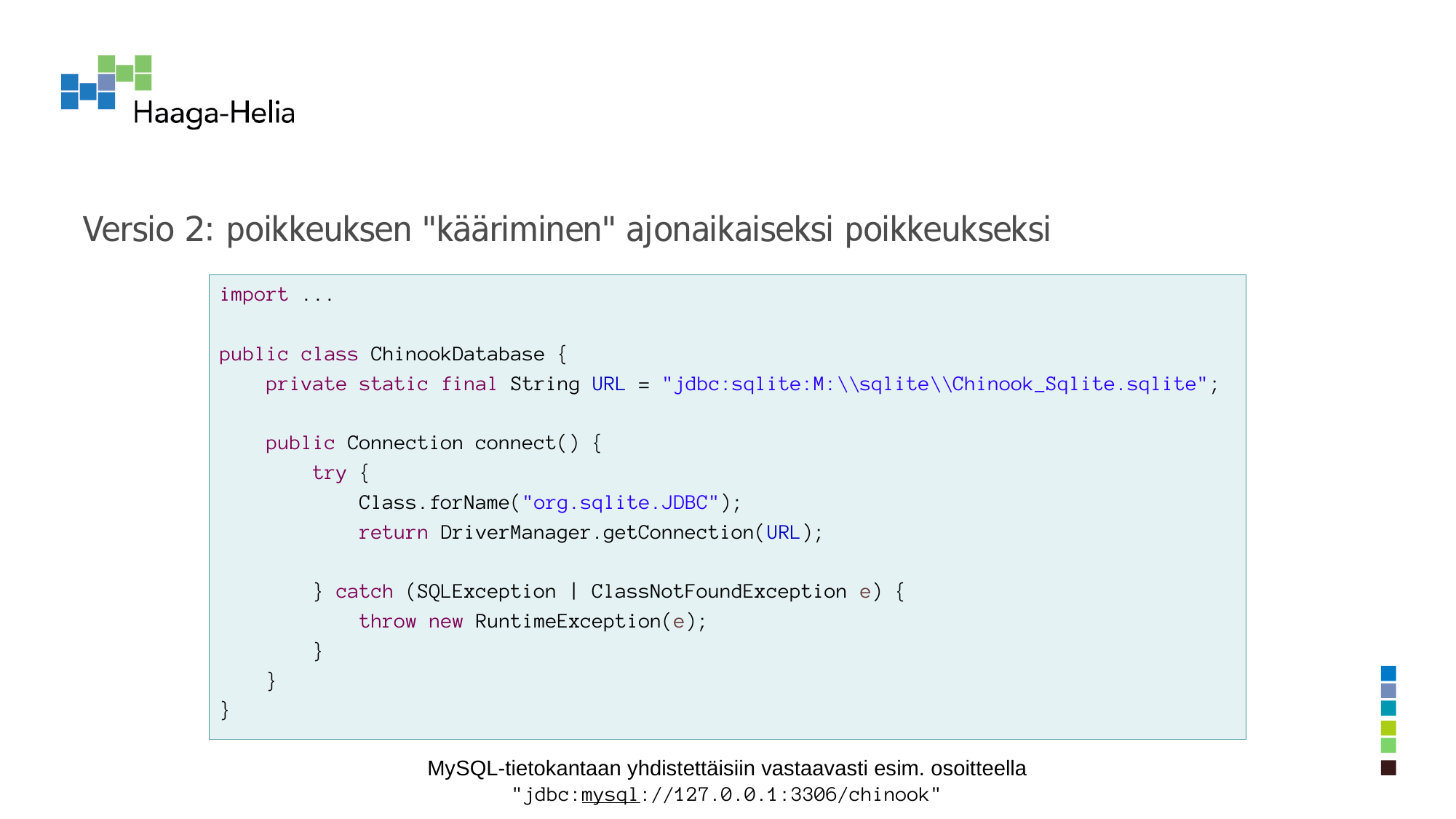

# Versio 2: poikkeuksen "kääriminen" ajonaikaiseksi poikkeukseksi
import ...

public class ChinookDatabase {
    private static final String URL = "jdbc:sqlite:M:\\sqlite\\Chinook_Sqlite.sqlite";

    public Connection connect() {
        try {
            Class.forName("org.sqlite.JDBC");
            return DriverManager.getConnection(URL);

        } catch (SQLException | ClassNotFoundException e) {
            throw new RuntimeException(e);
        }
    }
}
MySQL-tietokantaan yhdistettäisiin vastaavasti esim. osoitteella "jdbc:mysql://127.0.0.1:3306/chinook"